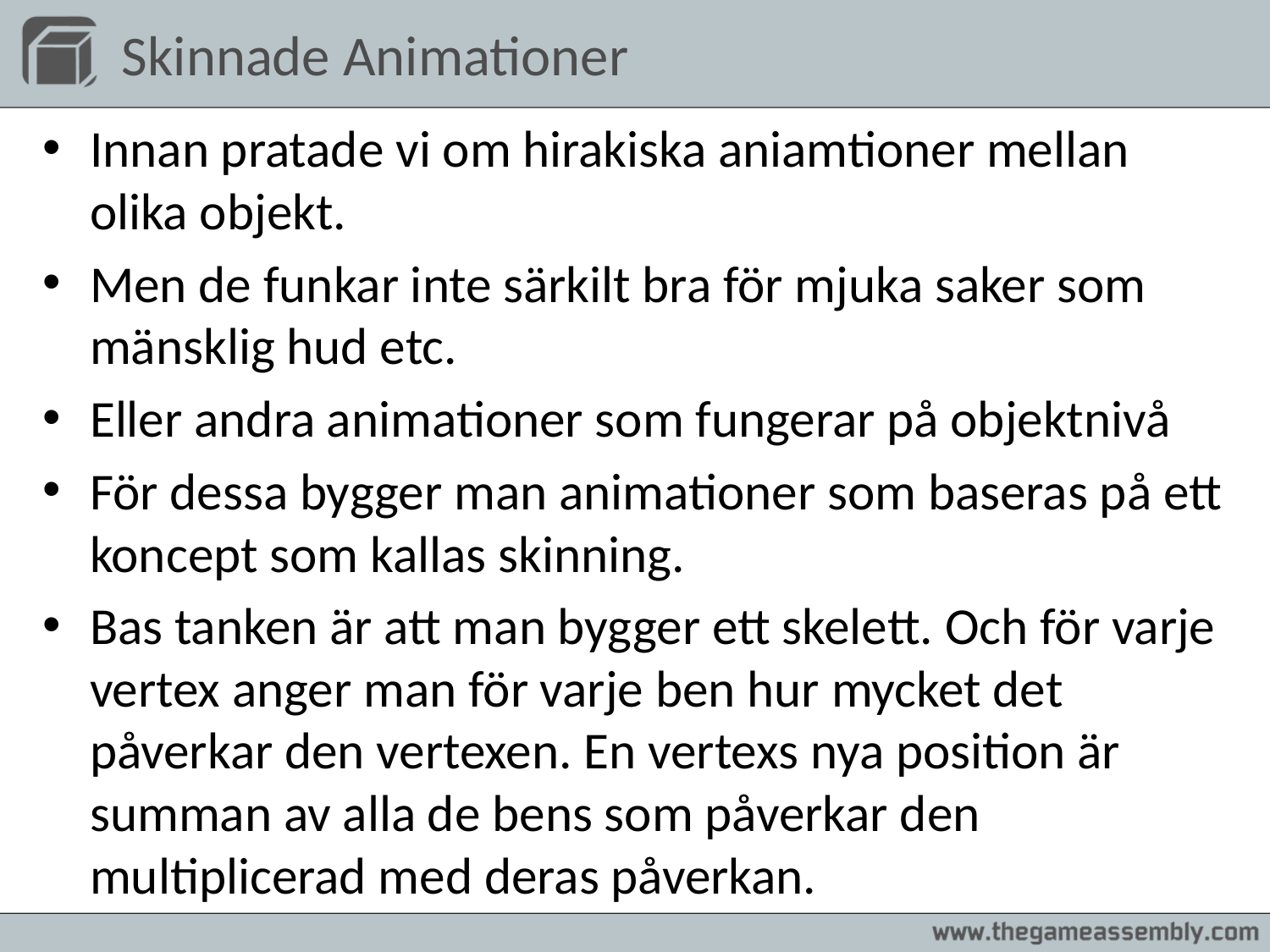

# Skinnade Animationer
Innan pratade vi om hirakiska aniamtioner mellan olika objekt.
Men de funkar inte särkilt bra för mjuka saker som mänsklig hud etc.
Eller andra animationer som fungerar på objektnivå
För dessa bygger man animationer som baseras på ett koncept som kallas skinning.
Bas tanken är att man bygger ett skelett. Och för varje vertex anger man för varje ben hur mycket det påverkar den vertexen. En vertexs nya position är summan av alla de bens som påverkar den multiplicerad med deras påverkan.